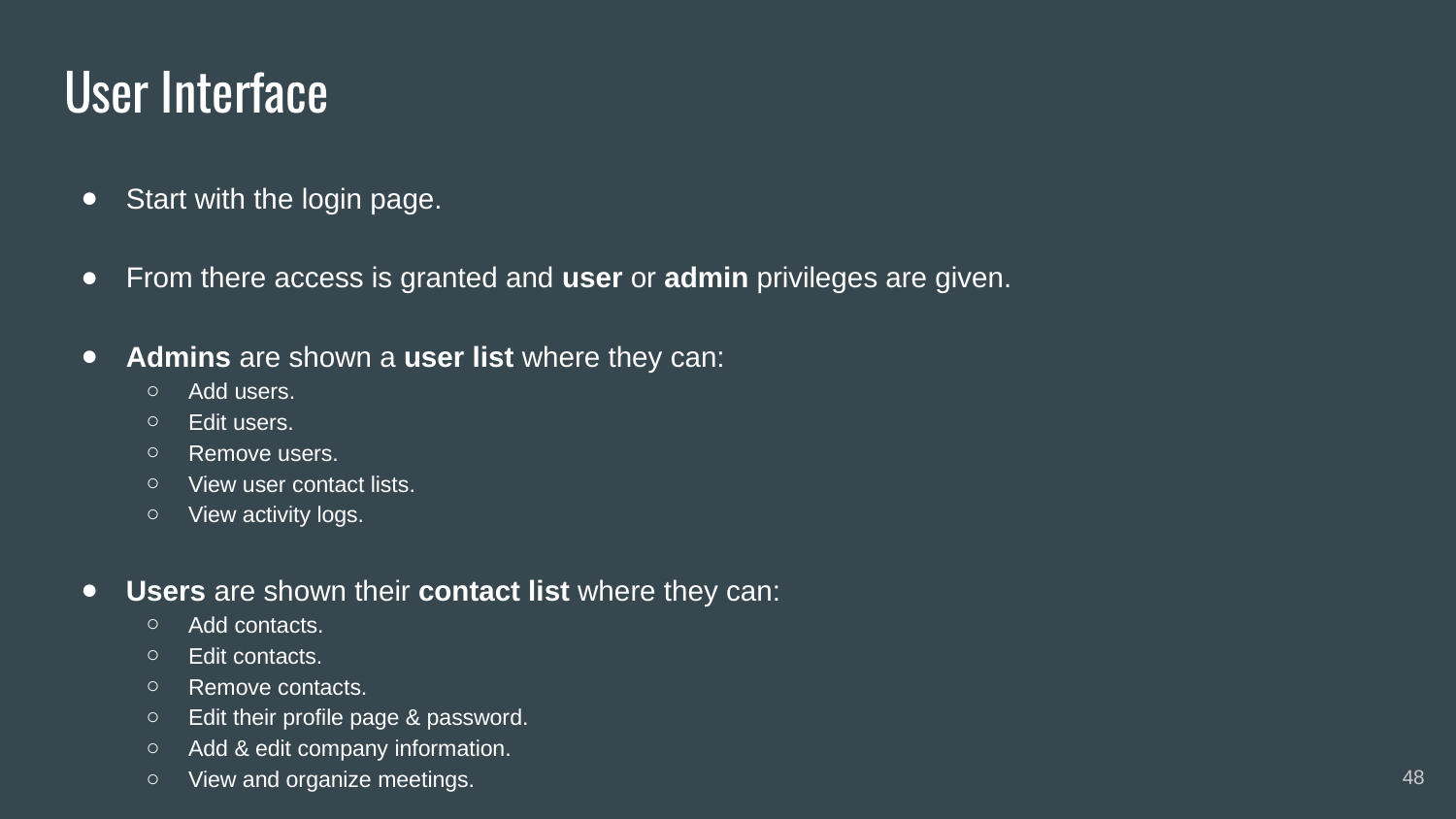

# User Interface
Start with the login page.

From there access is granted and user or admin privileges are given.

Admins are shown a user list where they can:
Add users.
Edit users.
Remove users.
View user contact lists.
View activity logs.

Users are shown their contact list where they can:
Add contacts.
Edit contacts.
Remove contacts.
Edit their profile page & password.
Add & edit company information.
View and organize meetings.
48